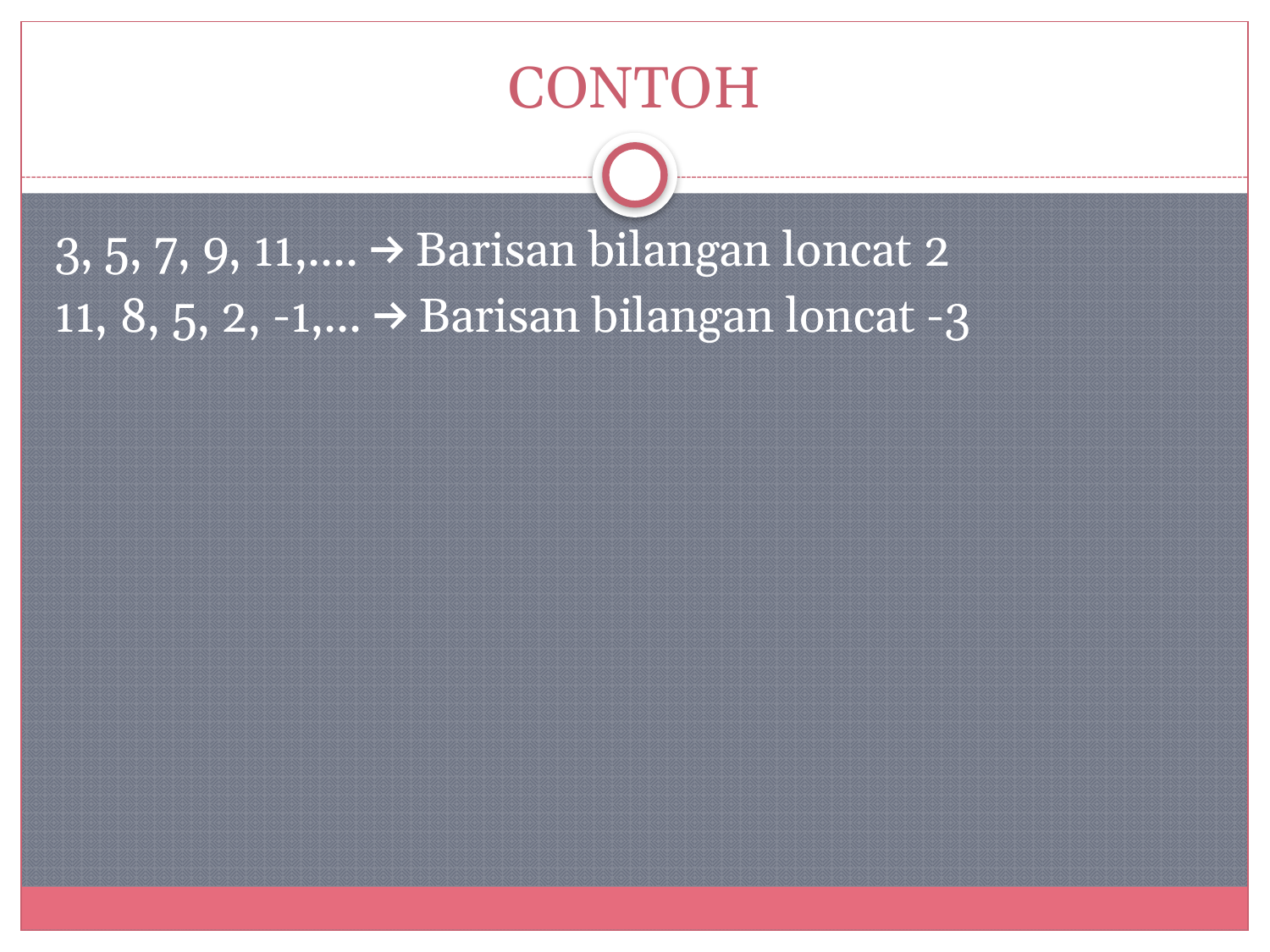

# CONTOH
3, 5, 7, 9, 11,.... → Barisan bilangan loncat 2
11, 8, 5, 2, -1,... → Barisan bilangan loncat -3